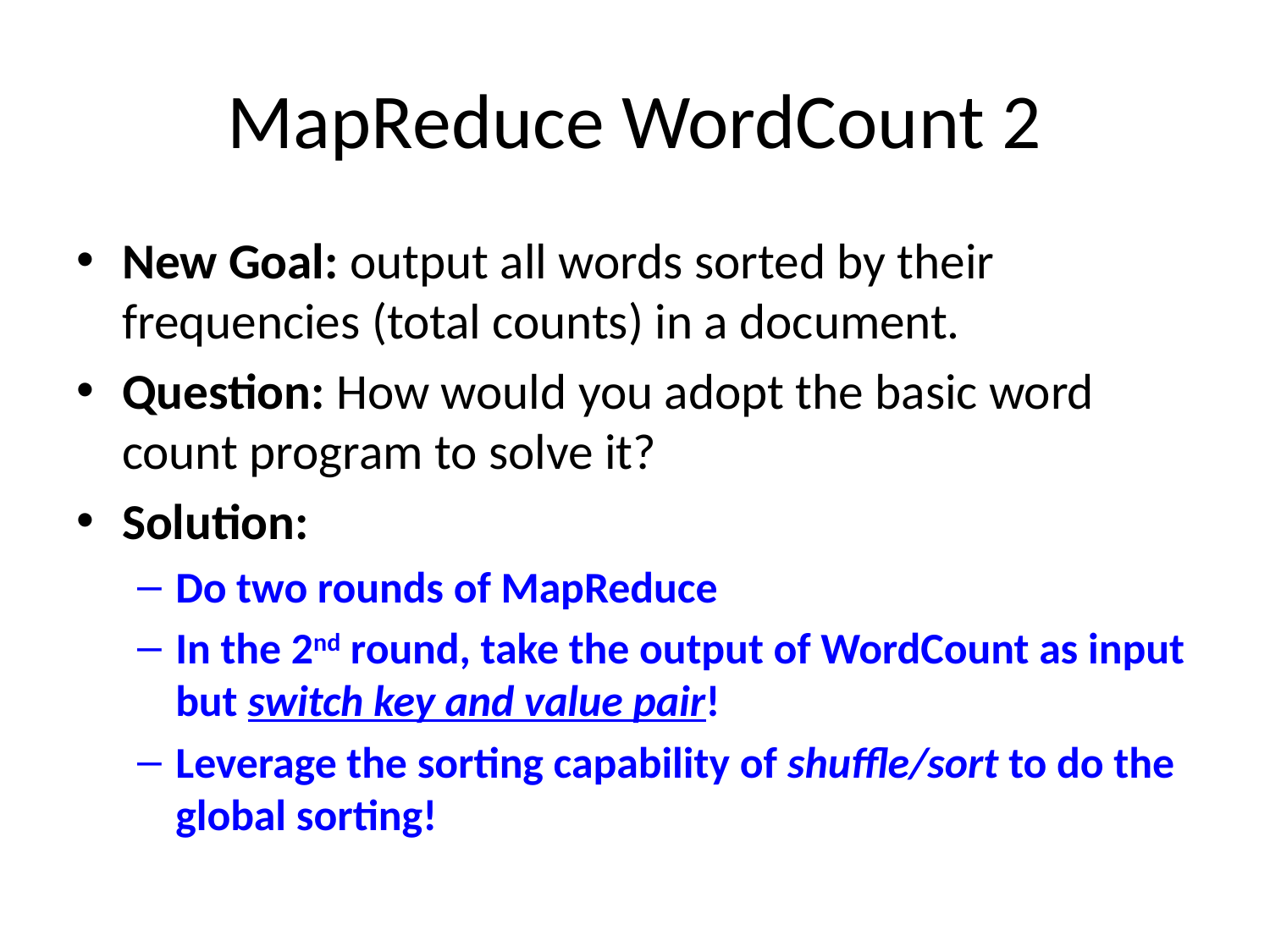

# MapReduce WordCount 2
New Goal: output all words sorted by their frequencies (total counts) in a document.
Question: How would you adopt the basic word count program to solve it?
Solution:
Do two rounds of MapReduce
In the 2nd round, take the output of WordCount as input but switch key and value pair!
Leverage the sorting capability of shuffle/sort to do the global sorting!